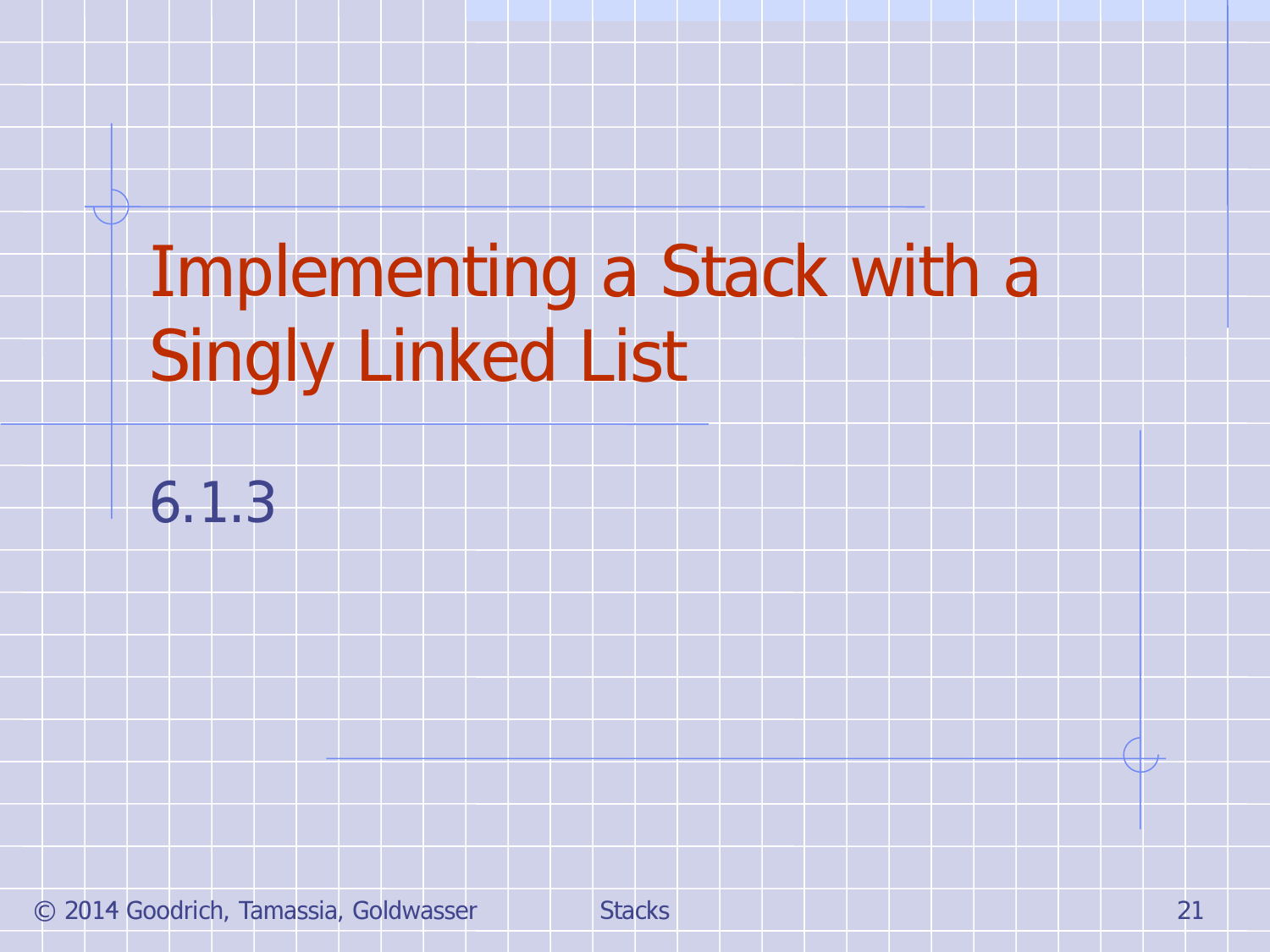

# Implementing a Stack with a Singly Linked List
6.1.3
© 2014 Goodrich, Tamassia, Goldwasser
Stacks
21